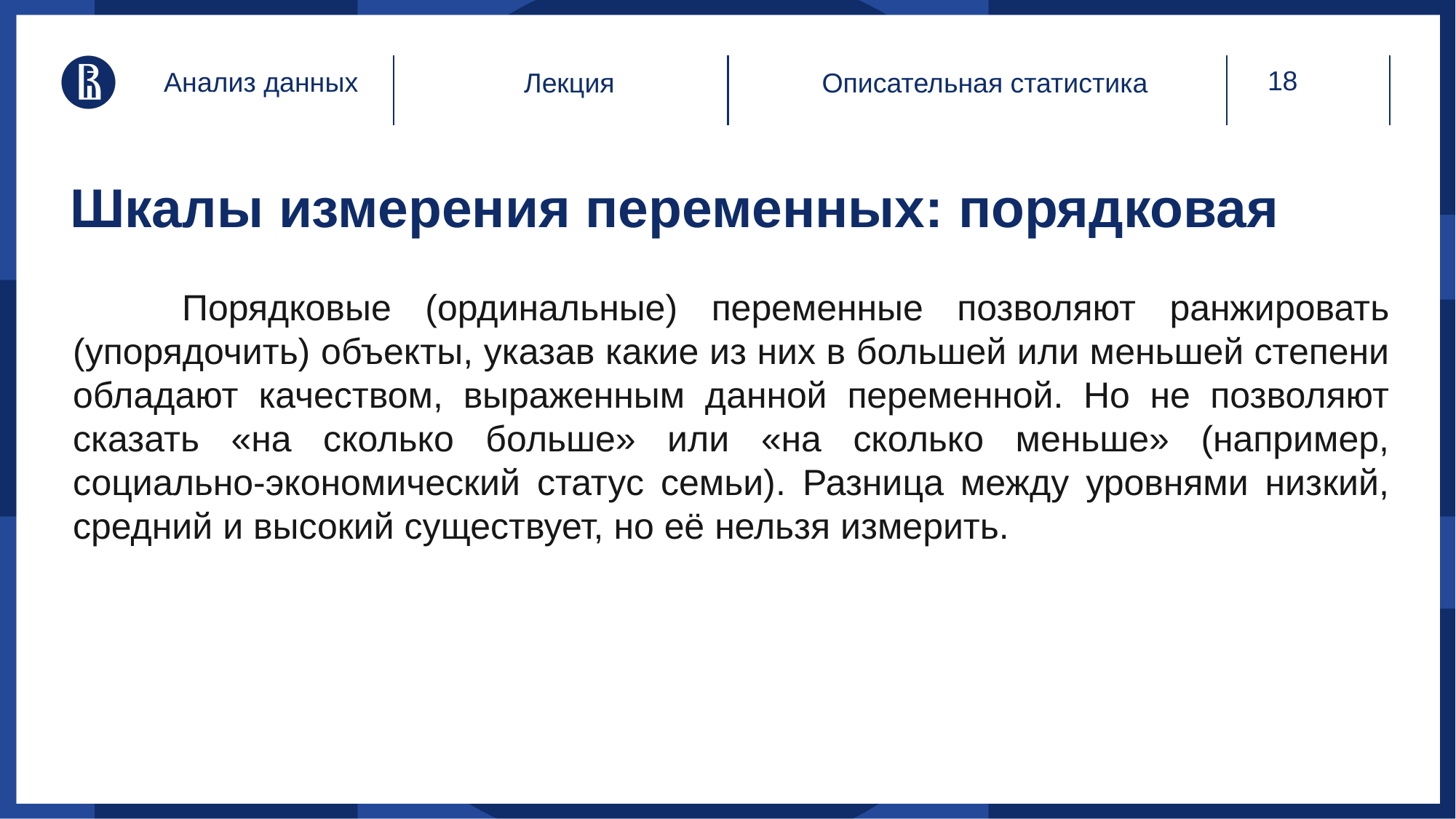

Анализ данных
Лекция
 Описательная статистика
# Шкалы измерения переменных: порядковая
		Порядковые (ординальные) переменные позволяют ранжировать (упорядочить) объекты, указав какие из них в большей или меньшей степени обладают качеством, выраженным данной переменной. Но не позволяют сказать «на сколько больше» или «на сколько меньше» (например, социально-экономический статус семьи). Разница между уровнями низкий, средний и высокий существует, но её нельзя измерить.